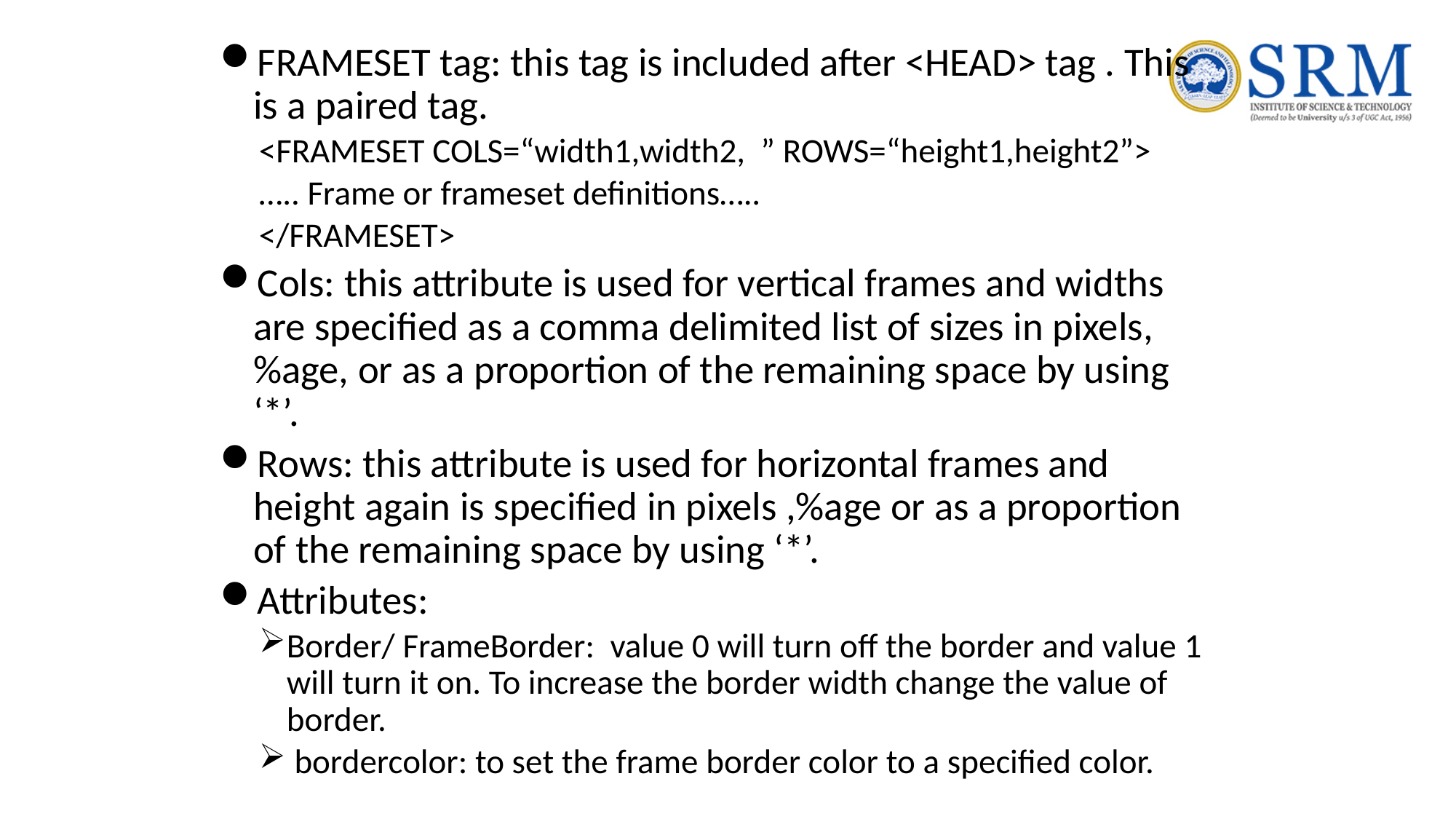

FRAMESET tag: this tag is included after <HEAD> tag . This is a paired tag.
<FRAMESET COLS=“width1,width2,  ” ROWS=“height1,height2”>
….. Frame or frameset definitions…..
</FRAMESET>
Cols: this attribute is used for vertical frames and widths are specified as a comma delimited list of sizes in pixels, %age, or as a proportion of the remaining space by using ‘*’.
Rows: this attribute is used for horizontal frames and height again is specified in pixels ,%age or as a proportion of the remaining space by using ‘*’.
Attributes:
Border/ FrameBorder:  value 0 will turn off the border and value 1 will turn it on. To increase the border width change the value of border.
 bordercolor: to set the frame border color to a specified color.